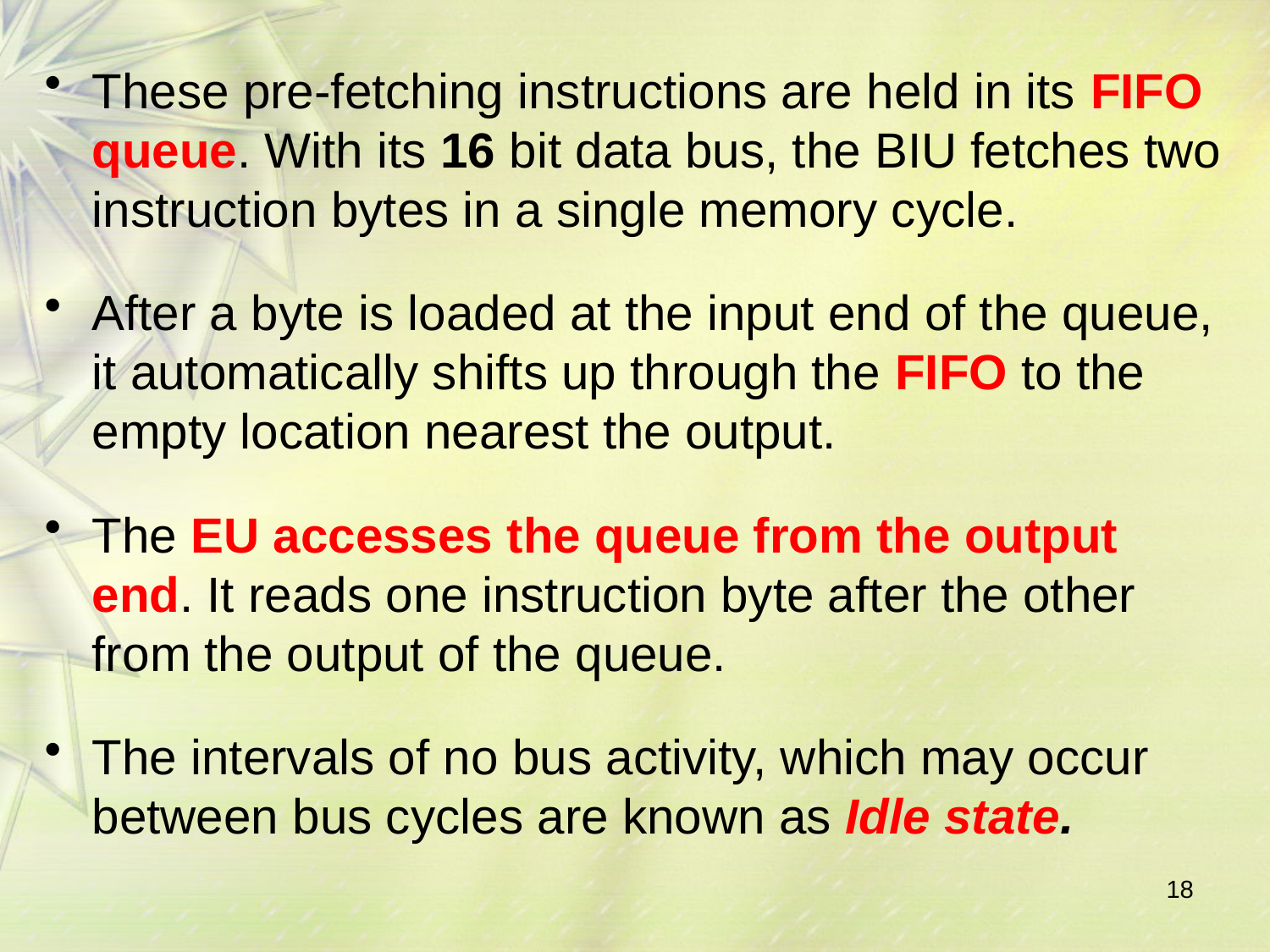

These pre-fetching instructions are held in its FIFO queue. With its 16 bit data bus, the BIU fetches two instruction bytes in a single memory cycle.

After a byte is loaded at the input end of the queue, it automatically shifts up through the FIFO to the empty location nearest the output.

The EU accesses the queue from the output end. It reads one instruction byte after the other from the output of the queue.

The intervals of no bus activity, which may occur between bus cycles are known as Idle state.

18